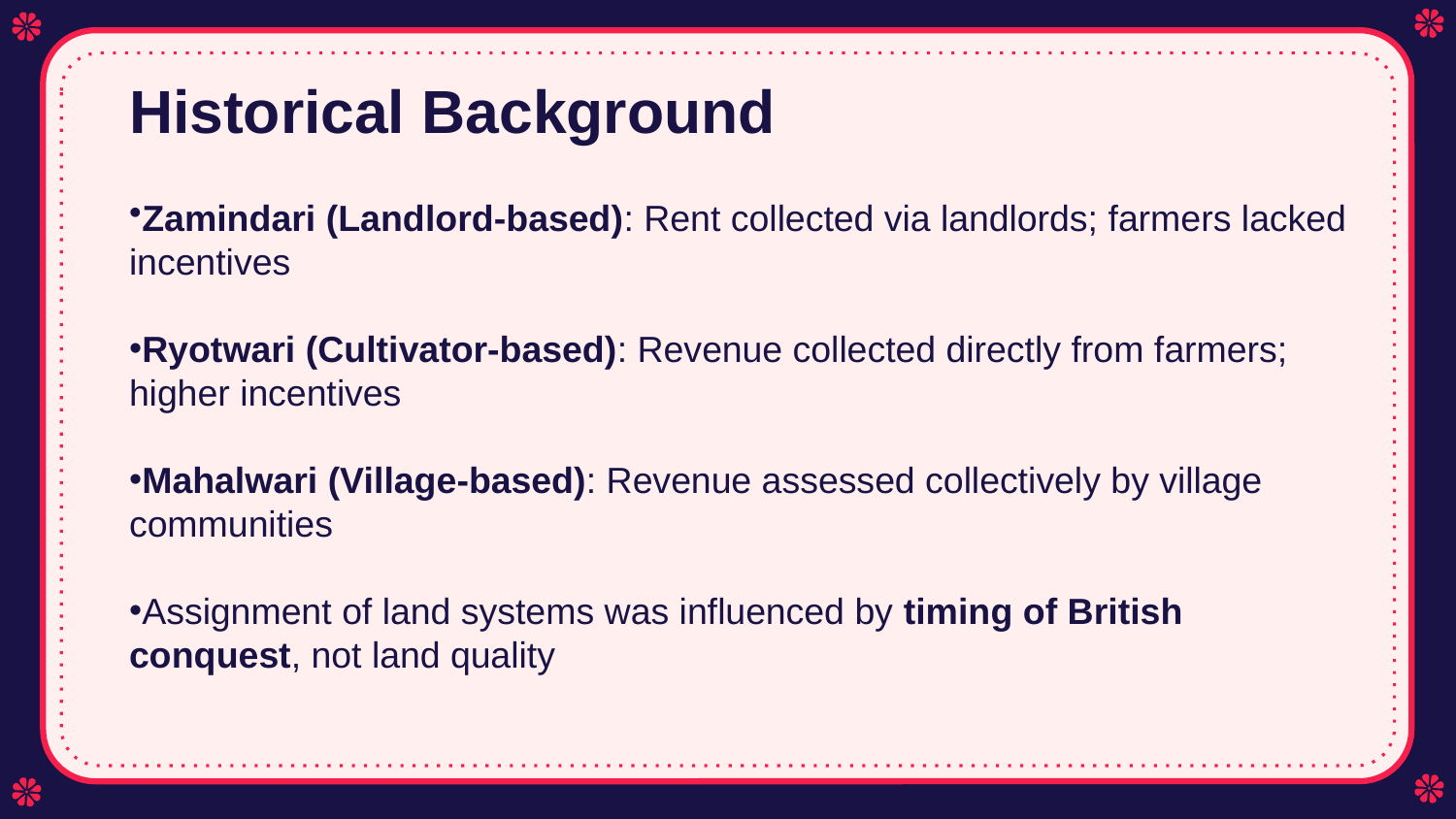

# Historical Background

Zamindari (Landlord-based): Rent collected via landlords; farmers lacked incentives

Ryotwari (Cultivator-based): Revenue collected directly from farmers; higher incentives

Mahalwari (Village-based): Revenue assessed collectively by village communities

Assignment of land systems was influenced by timing of British conquest, not land quality